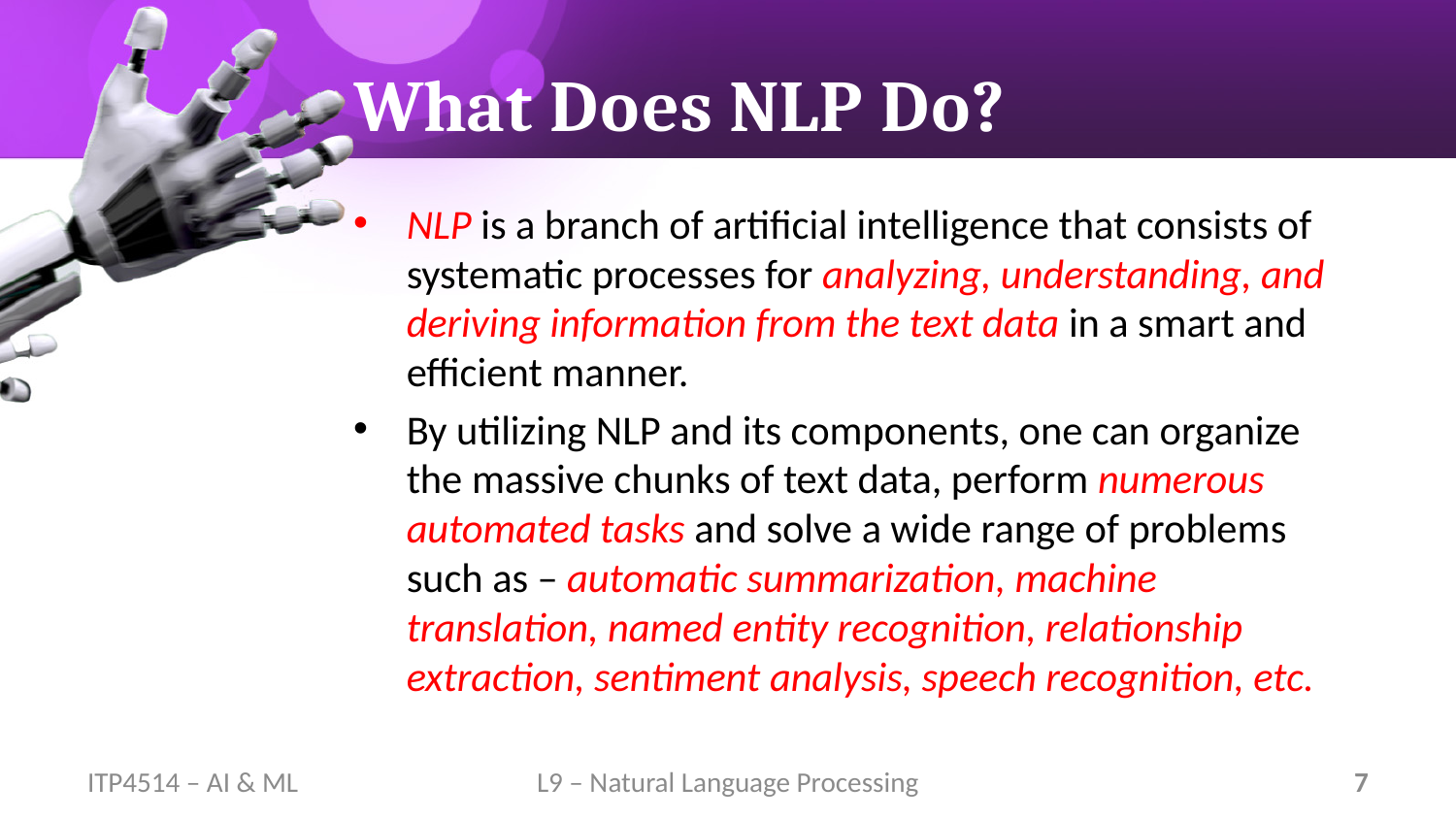

# What Does NLP Do?
NLP is a branch of artificial intelligence that consists of systematic processes for analyzing, understanding, and deriving information from the text data in a smart and efficient manner.
By utilizing NLP and its components, one can organize the massive chunks of text data, perform numerous automated tasks and solve a wide range of problems such as – automatic summarization, machine translation, named entity recognition, relationship extraction, sentiment analysis, speech recognition, etc.

ITP4514 – AI & ML
L9 – Natural Language Processing
7